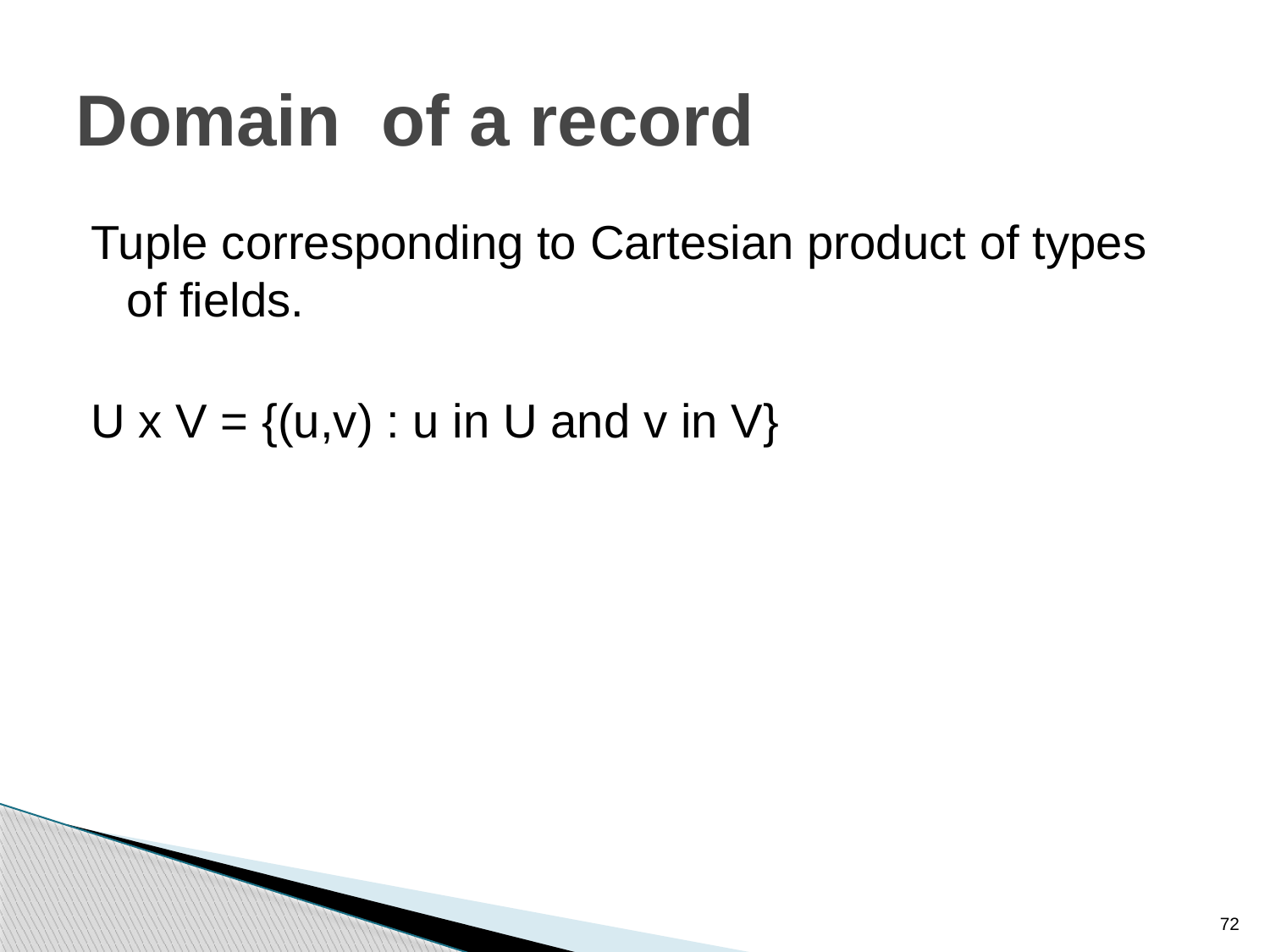

# Domain  of a record
Tuple corresponding to Cartesian product of types of fields.
U x V = {(u,v) : u in U and v in V}
72